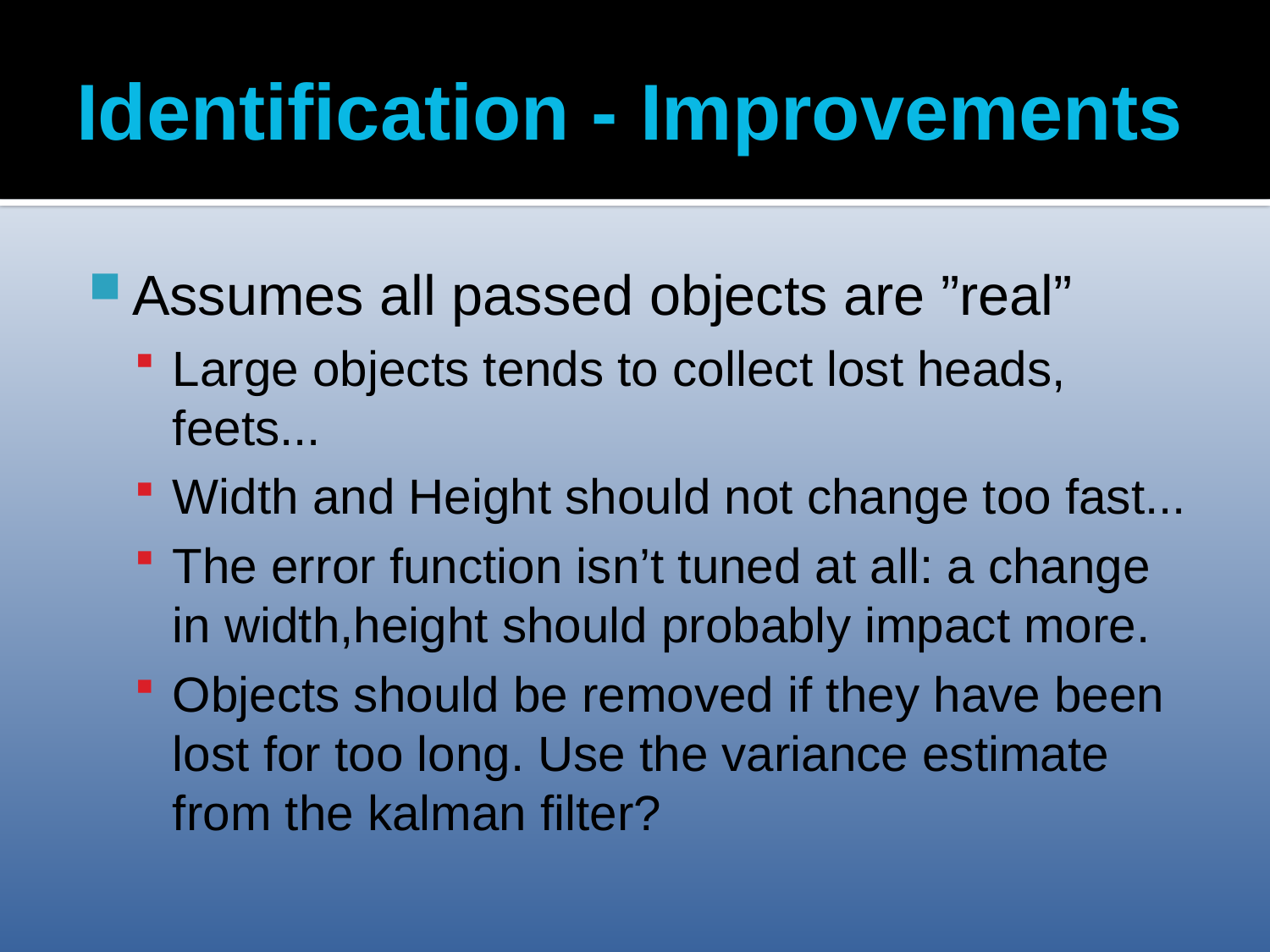

# Identification - Improvements
Assumes all passed objects are ”real”
Large objects tends to collect lost heads, feets...
Width and Height should not change too fast...
The error function isn’t tuned at all: a change in width,height should probably impact more.
Objects should be removed if they have been lost for too long. Use the variance estimate from the kalman filter?